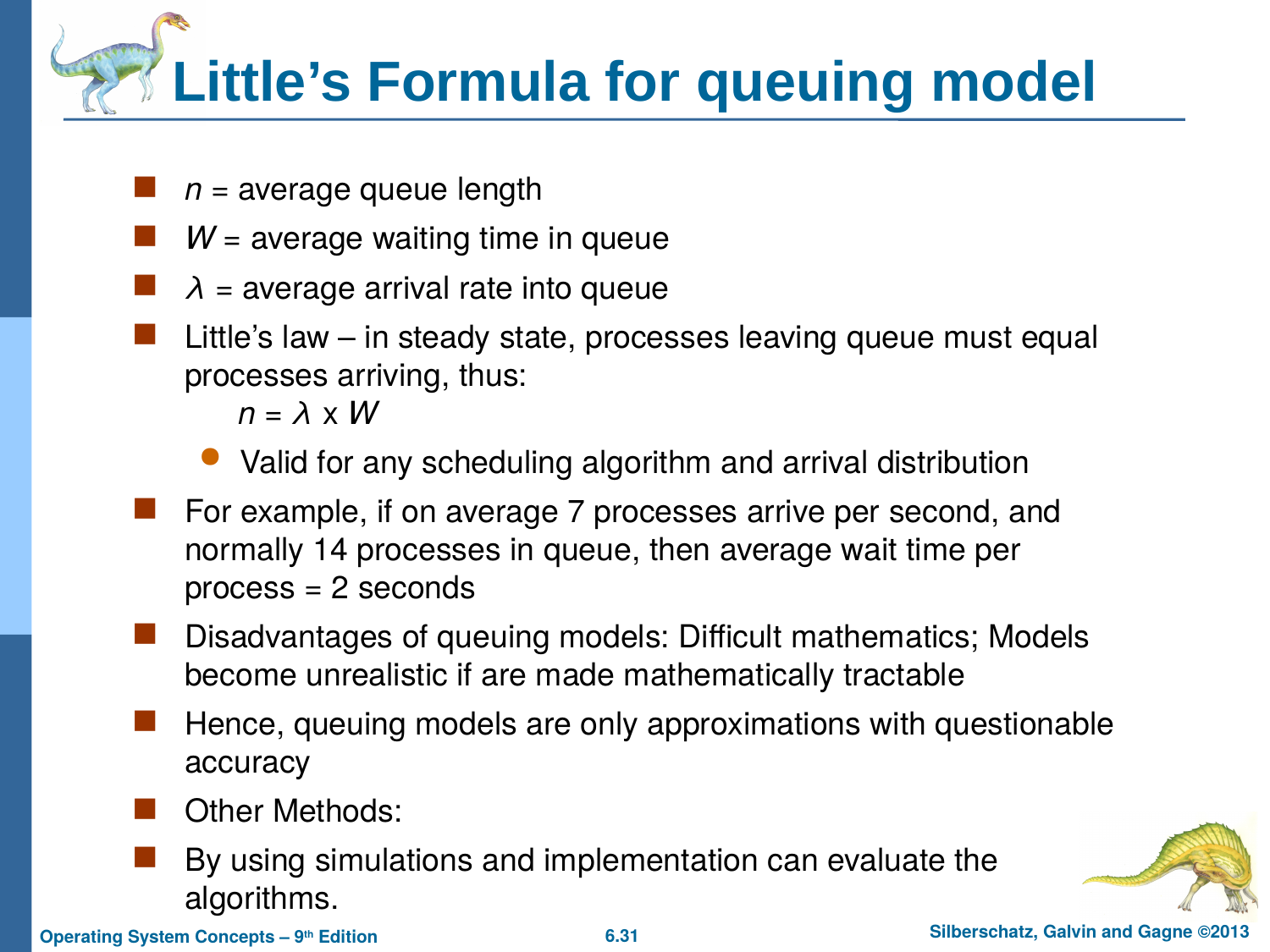

# Little’s Formula for queuing model
n = average queue length
W = average waiting time in queue
λ = average arrival rate into queue
Little’s law – in steady state, processes leaving queue must equal processes arriving, thus:
      n = λ x W
Valid for any scheduling algorithm and arrival distribution
For example, if on average 7 processes arrive per second, and normally 14 processes in queue, then average wait time per process = 2 seconds
Disadvantages of queuing models: Difficult mathematics; Models become unrealistic if are made mathematically tractable
Hence, queuing models are only approximations with questionable accuracy
Other Methods:
By using simulations and implementation can evaluate the algorithms.